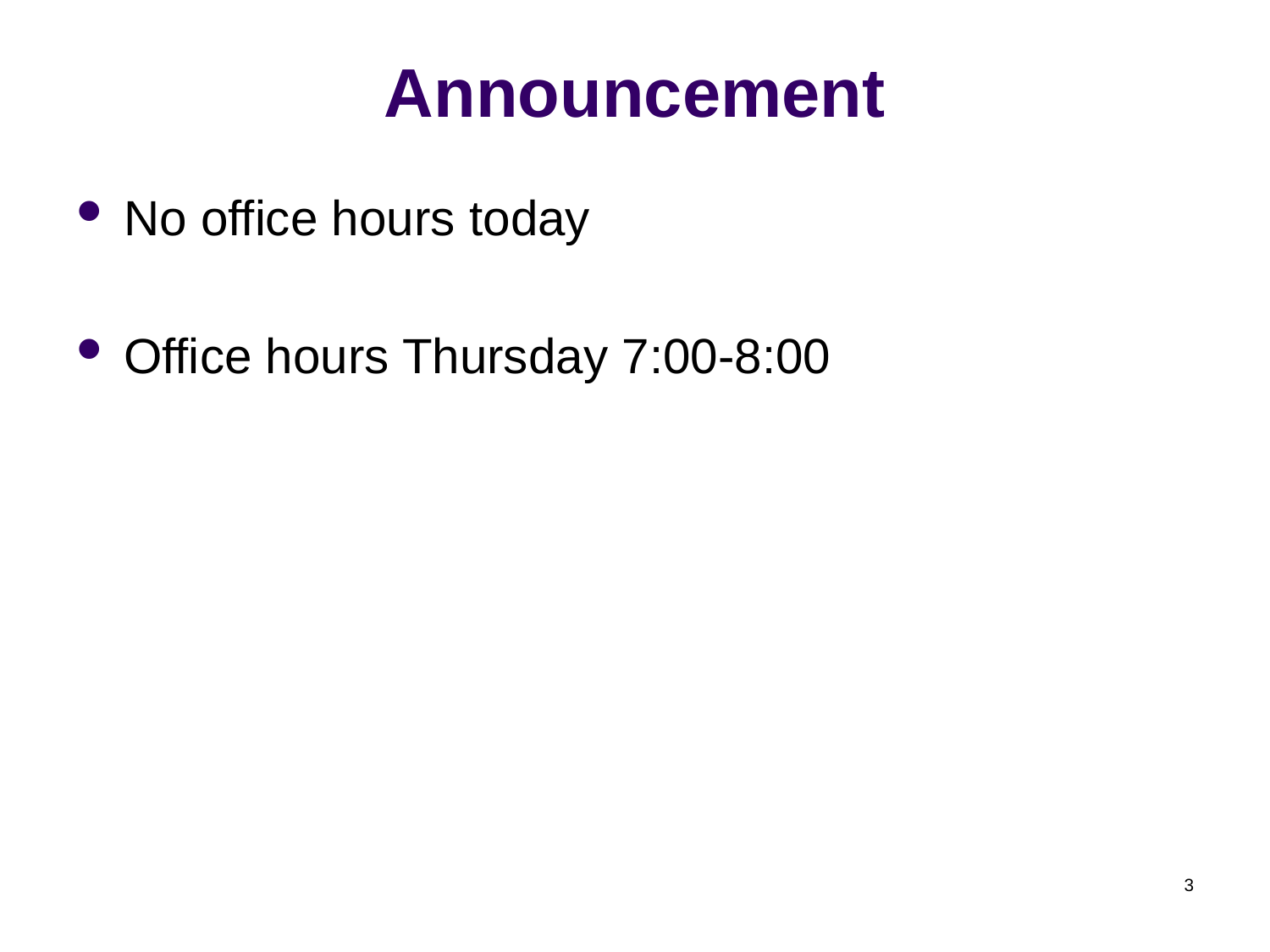

# Announcement
No office hours today

Office hours Thursday 7:00-8:00
3